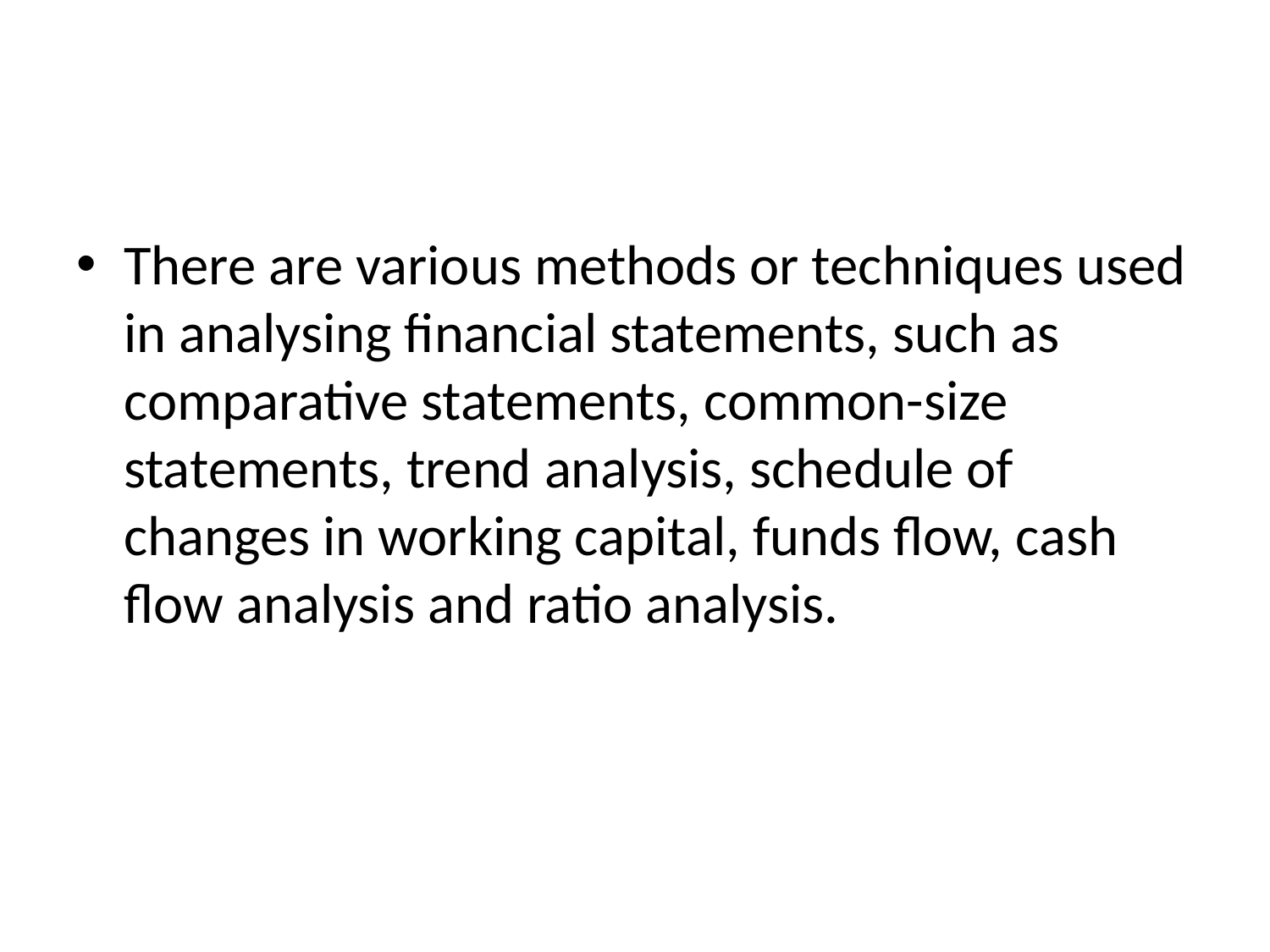

#
There are various methods or techniques used in analysing financial statements, such as comparative statements, common-size statements, trend analysis, schedule of changes in working capital, funds flow, cash flow analysis and ratio analysis.